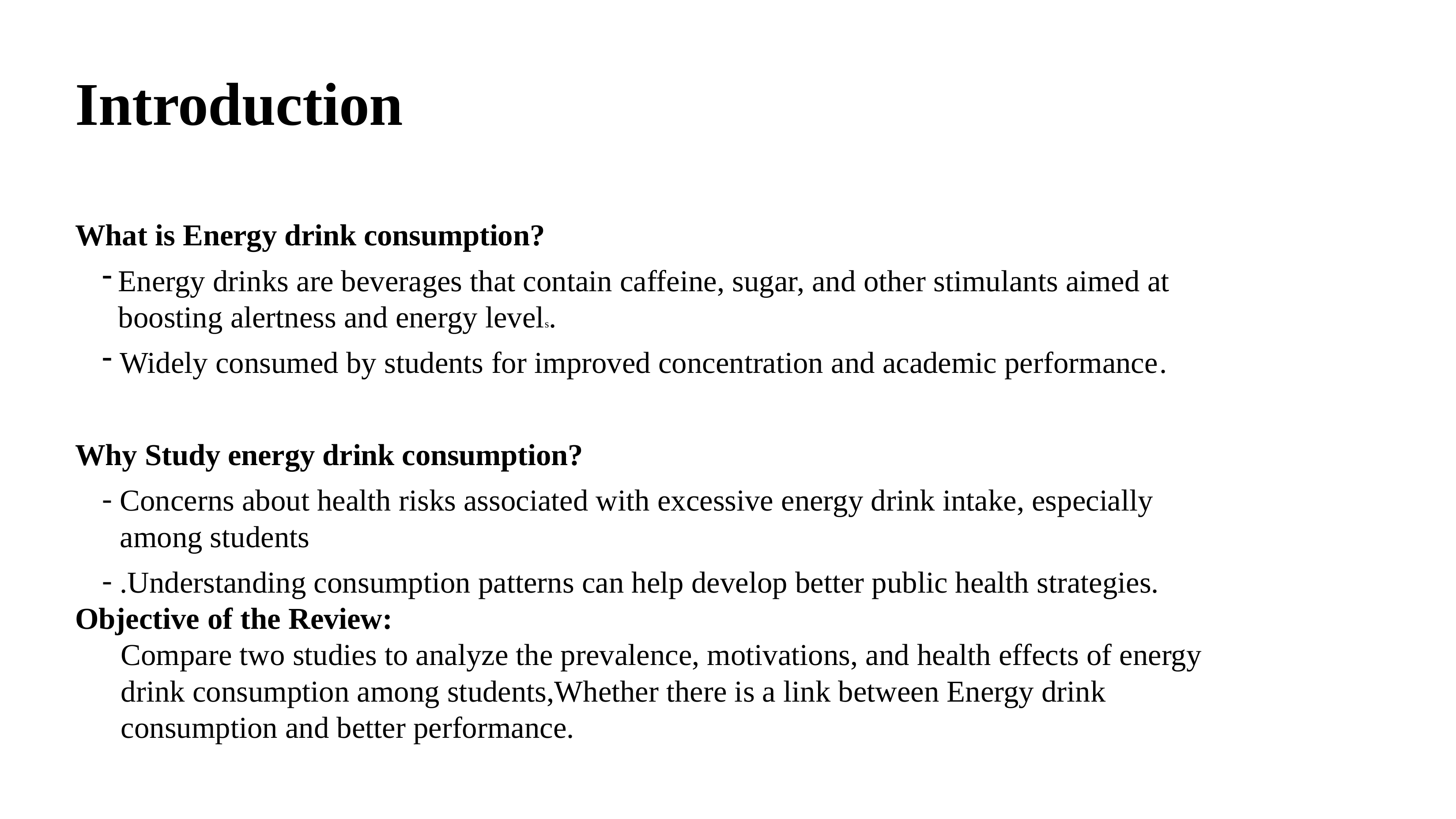

# Introduction
What is Energy drink consumption?
Energy drinks are beverages that contain caffeine, sugar, and other stimulants aimed at boosting alertness and energy levels.
Widely consumed by students for improved concentration and academic performance.

Why Study energy drink consumption?
Concerns about health risks associated with excessive energy drink intake, especially among students
.Understanding consumption patterns can help develop better public health strategies.
Objective of the Review:
	Compare two studies to analyze the prevalence, motivations, and health effects of energy 	drink consumption among students,Whether there is a link between Energy drink 			consumption and better performance.